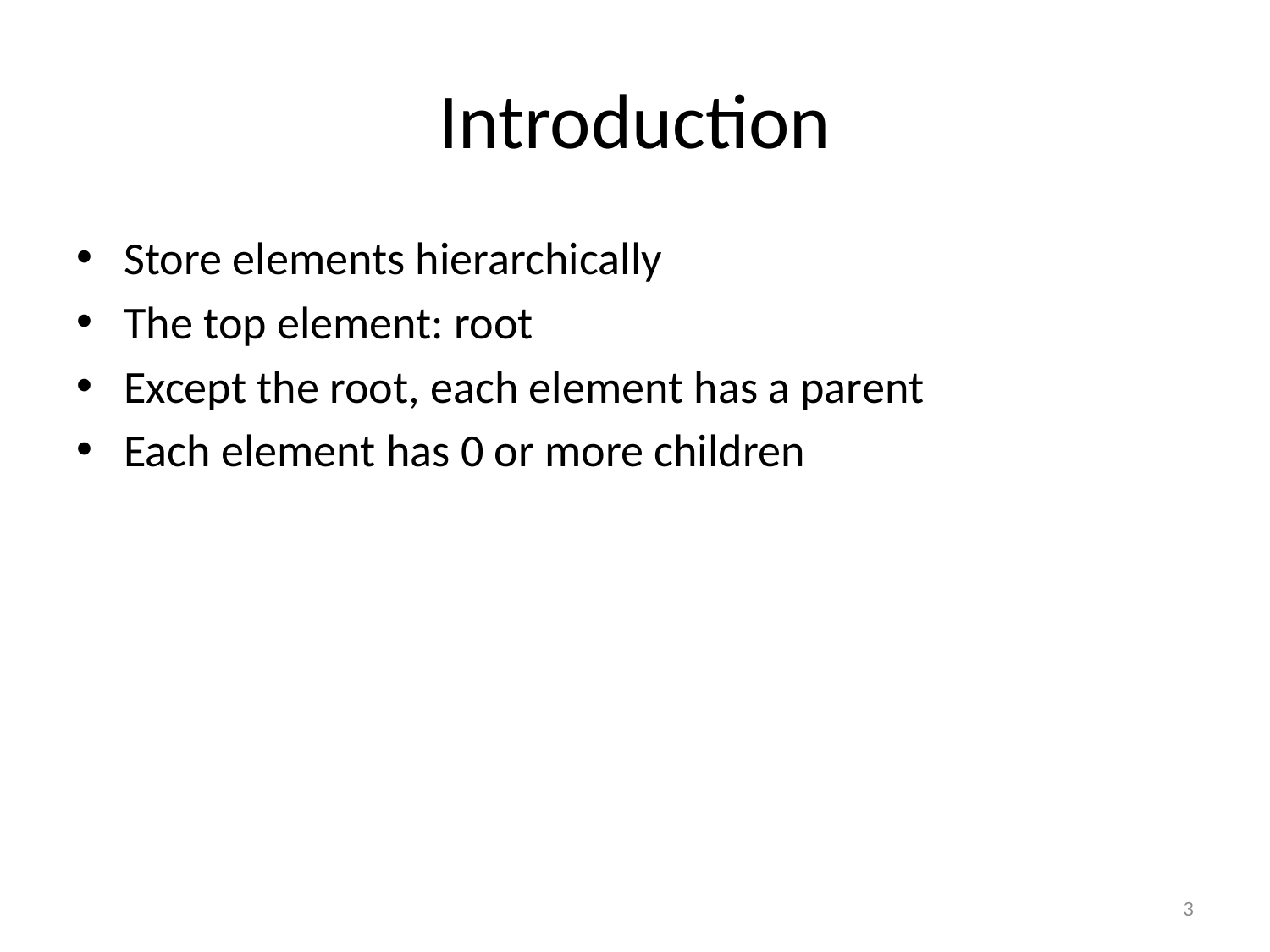

# Introduction
Store elements hierarchically
The top element: root
Except the root, each element has a parent
Each element has 0 or more children
3